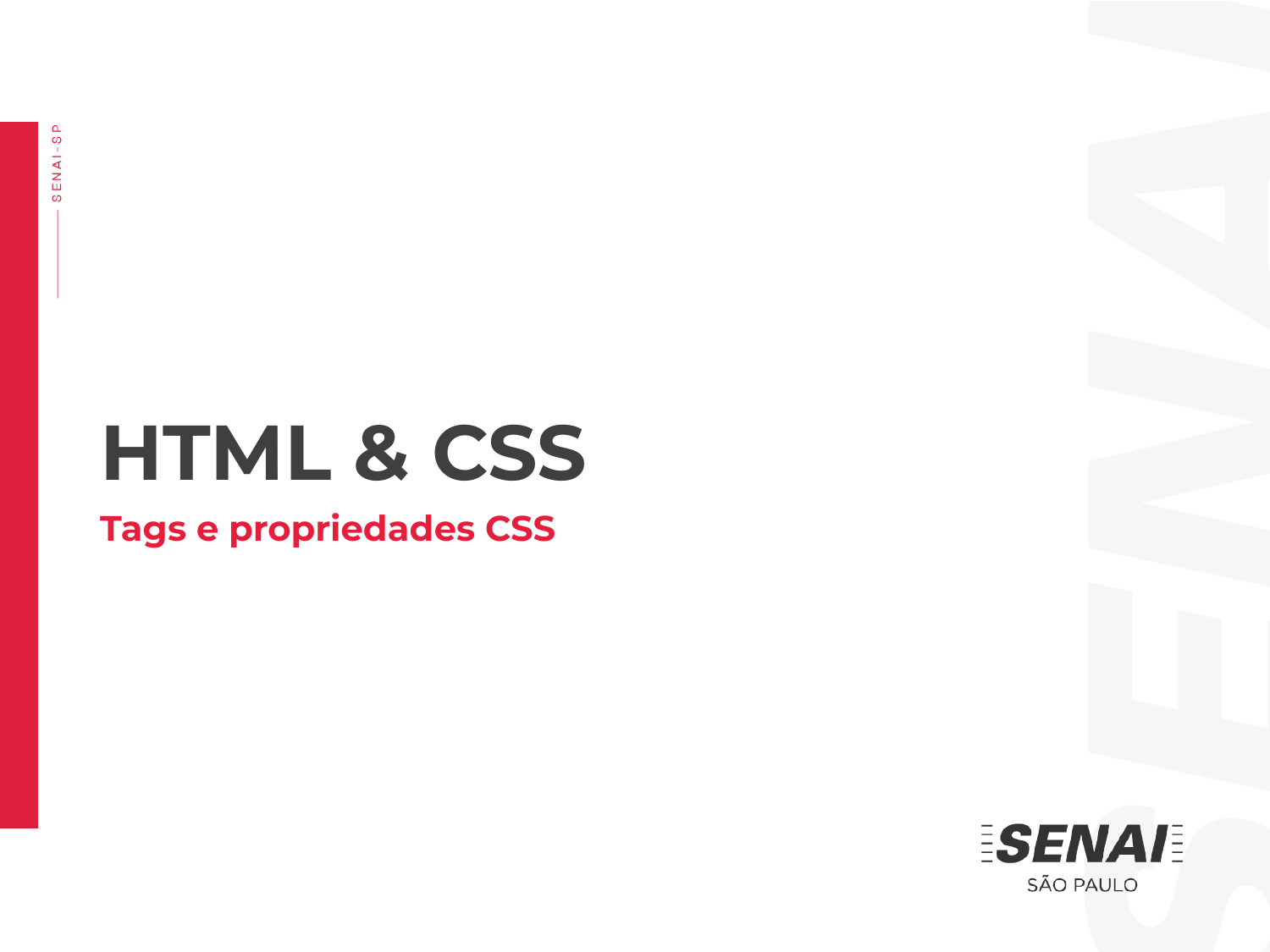

HTML & CSS

Tags e propriedades CSS